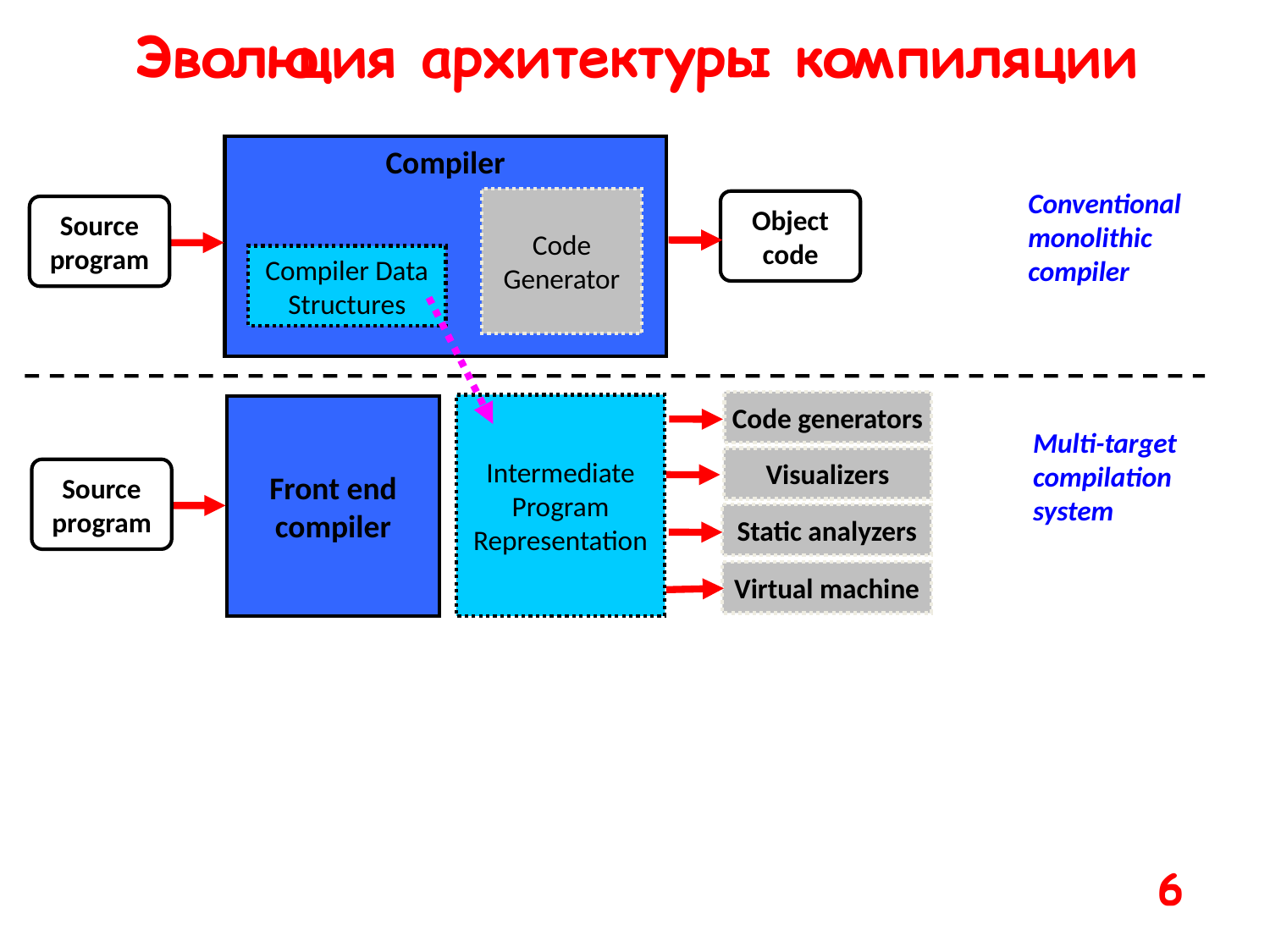

Эволюция архитектуры компиляции
Compiler
Conventional
monolithic
compiler
Code
Generator
Object
code
Source
program

Compiler Data Structures

Code generators
Intermediate Program Representation
Front end compiler
Multi-target
compilation
system

Visualizers
Source
program

Static analyzers

Virtual machine

6